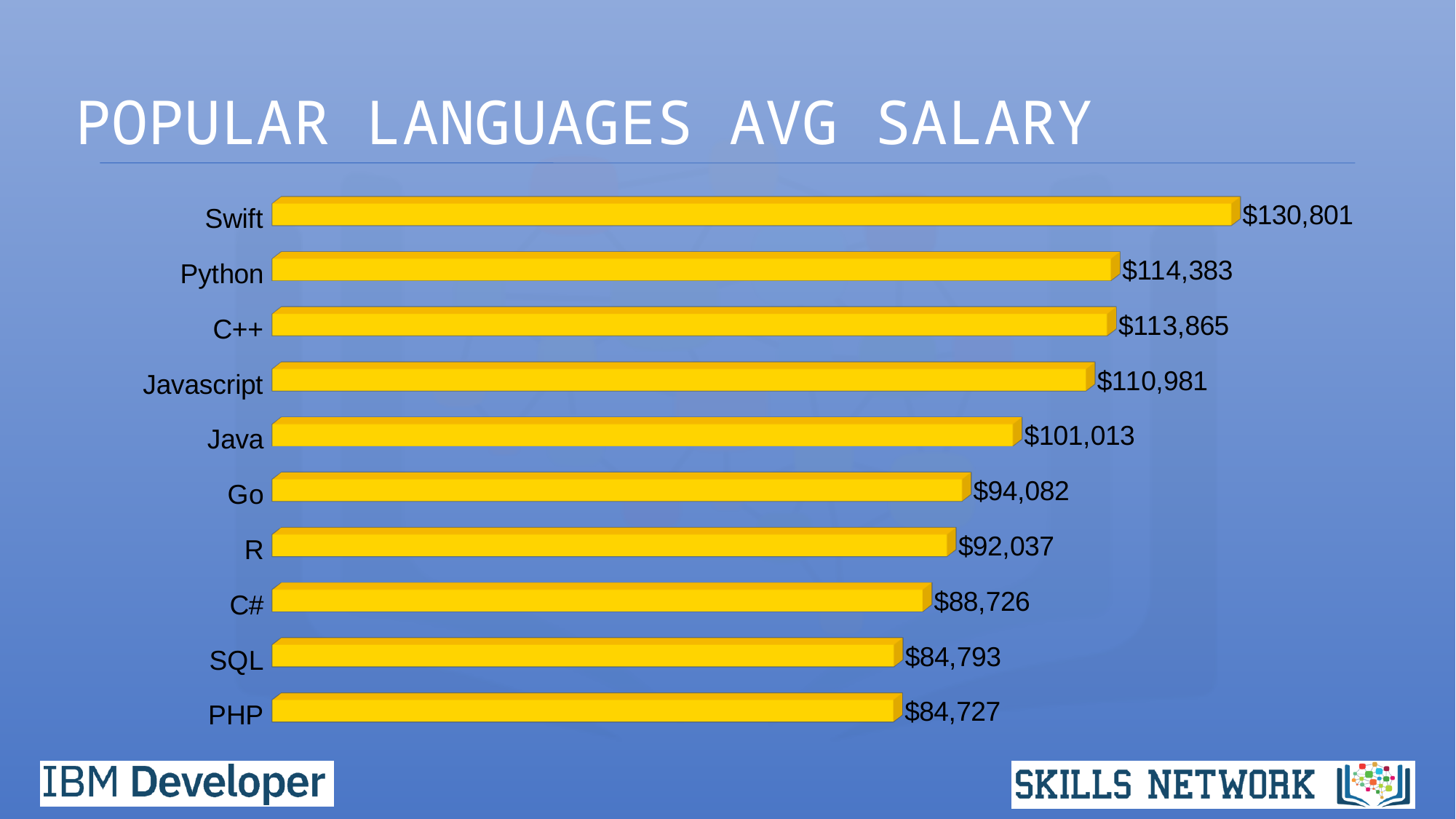

# POPULAR LANGUAGES AVG SALARY

[unsupported chart]